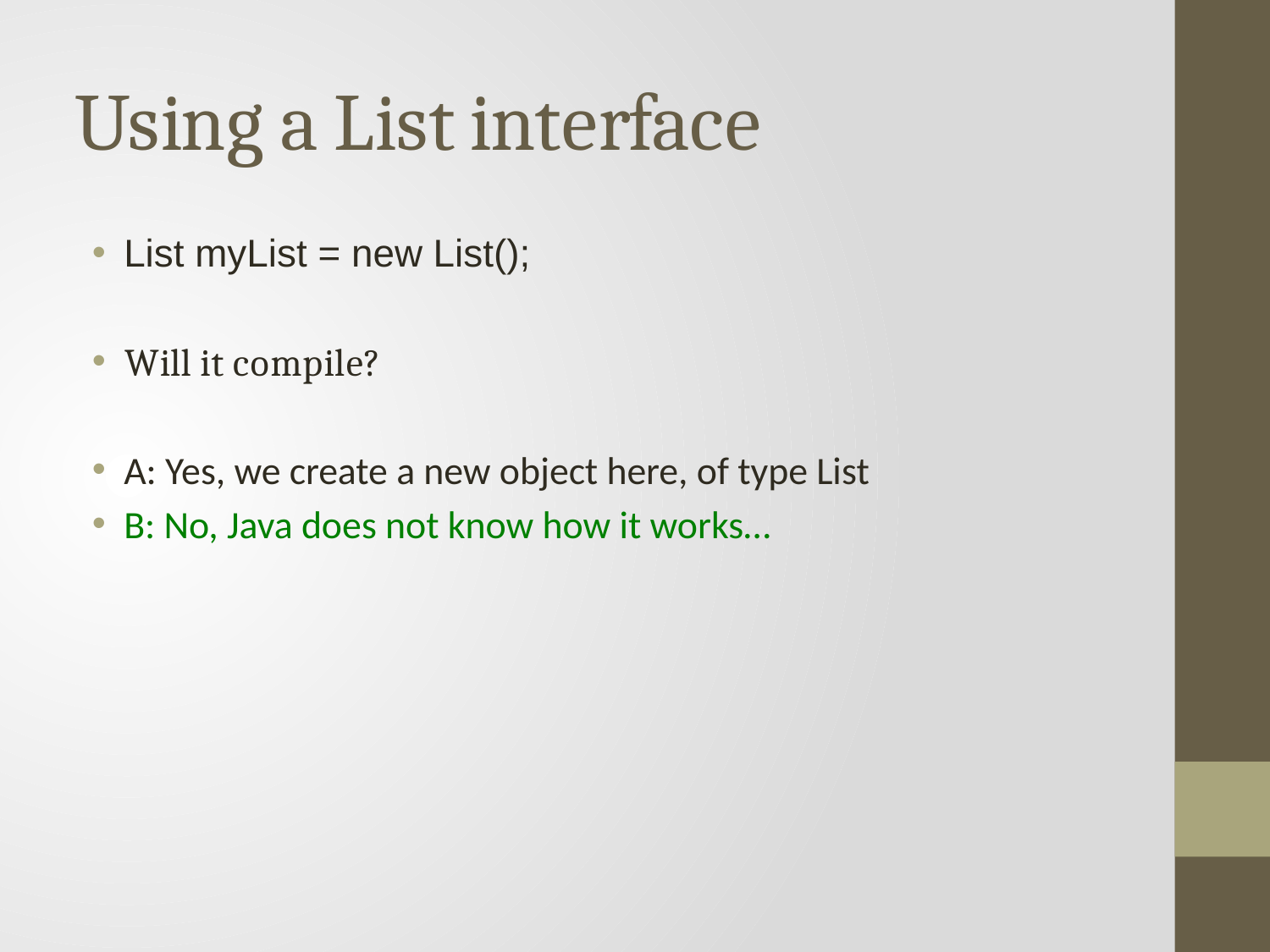

# Using a List interface
List myList = new List();

Will it compile?

A: Yes, we create a new object here, of type List
B: No, Java does not know how it works…